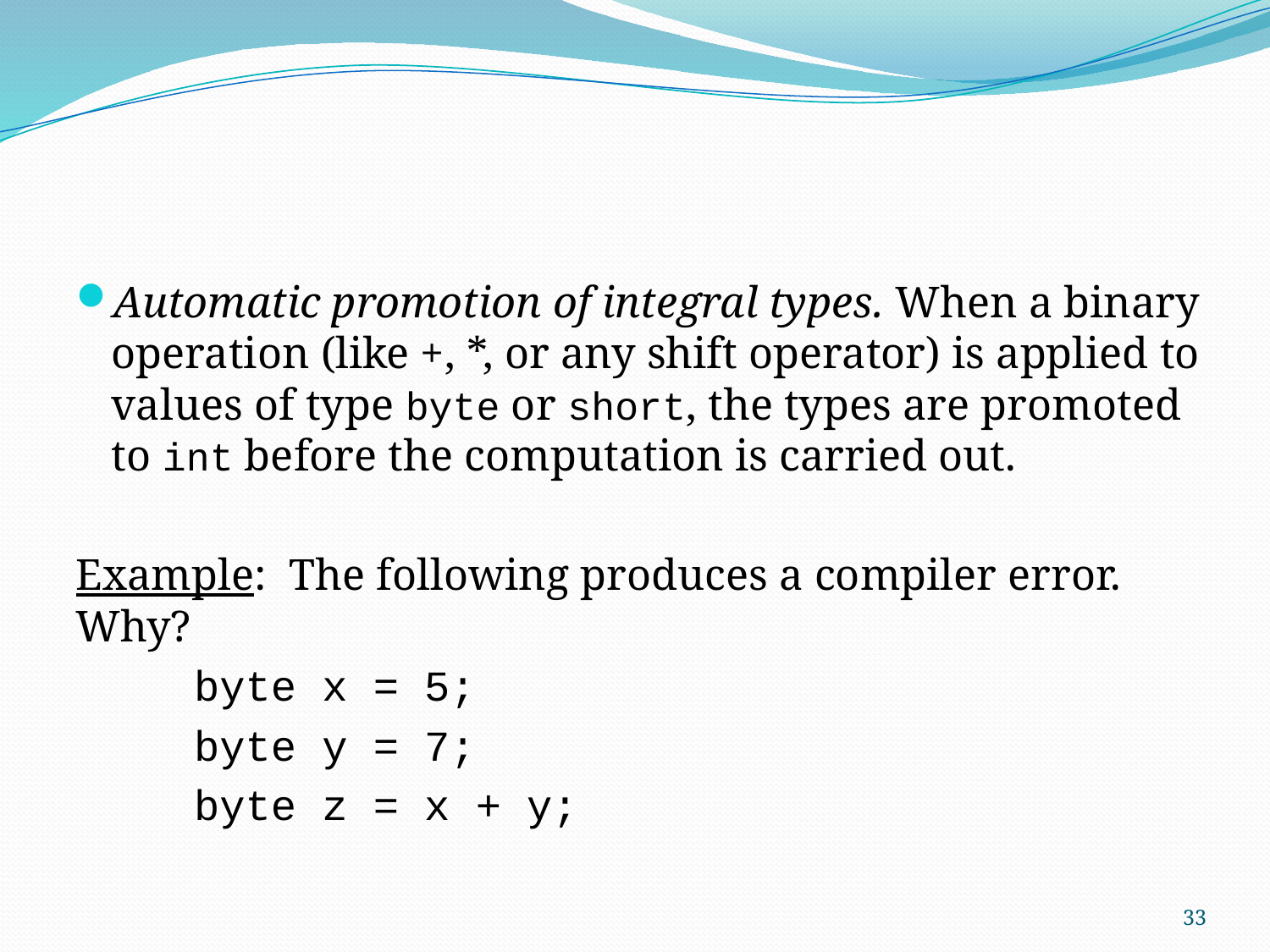

Automatic promotion of integral types. When a binary operation (like +, *, or any shift operator) is applied to values of type byte or short, the types are promoted to int before the computation is carried out.

Example:  The following produces a compiler error. Why?
		byte x = 5;
		byte y = 7;
		byte z = x + y;

33